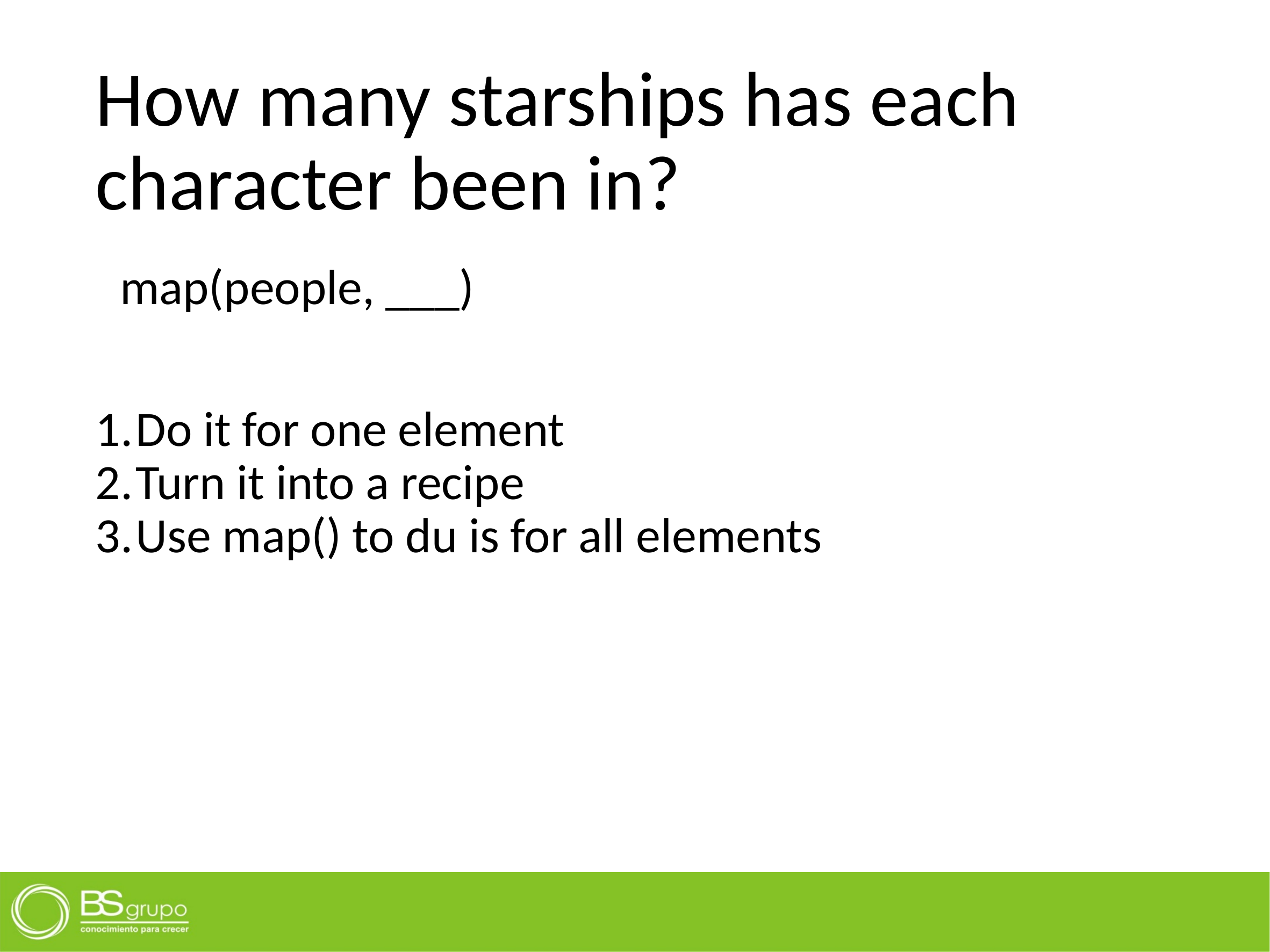

# How many starships has each character been in?
map(people, ___)

Do it for one element
Turn it into a recipe
Use map() to du is for all elements